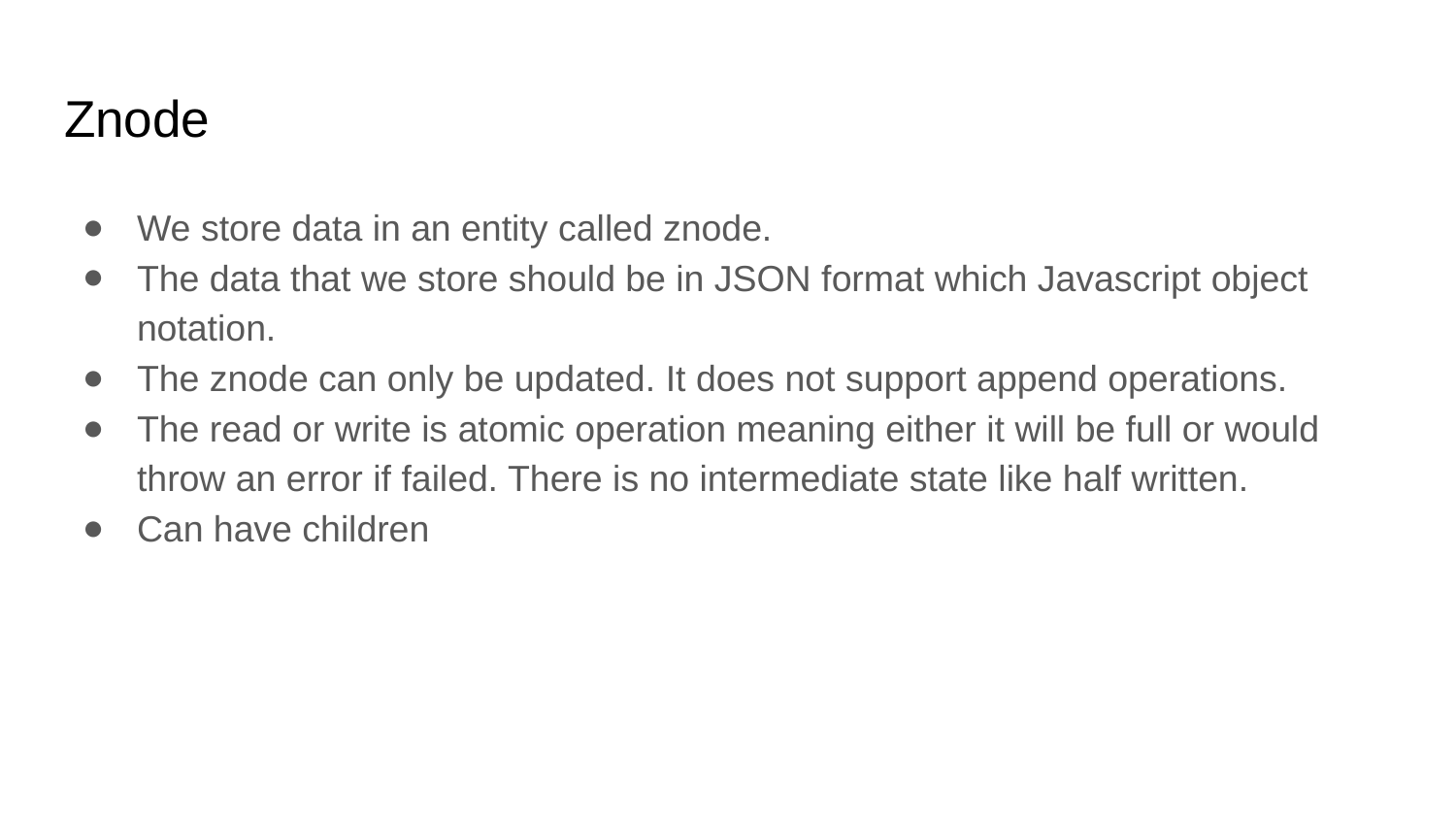

# Znode
We store data in an entity called znode.
The data that we store should be in JSON format which Javascript object notation.
The znode can only be updated. It does not support append operations.
The read or write is atomic operation meaning either it will be full or would throw an error if failed. There is no intermediate state like half written.
Can have children